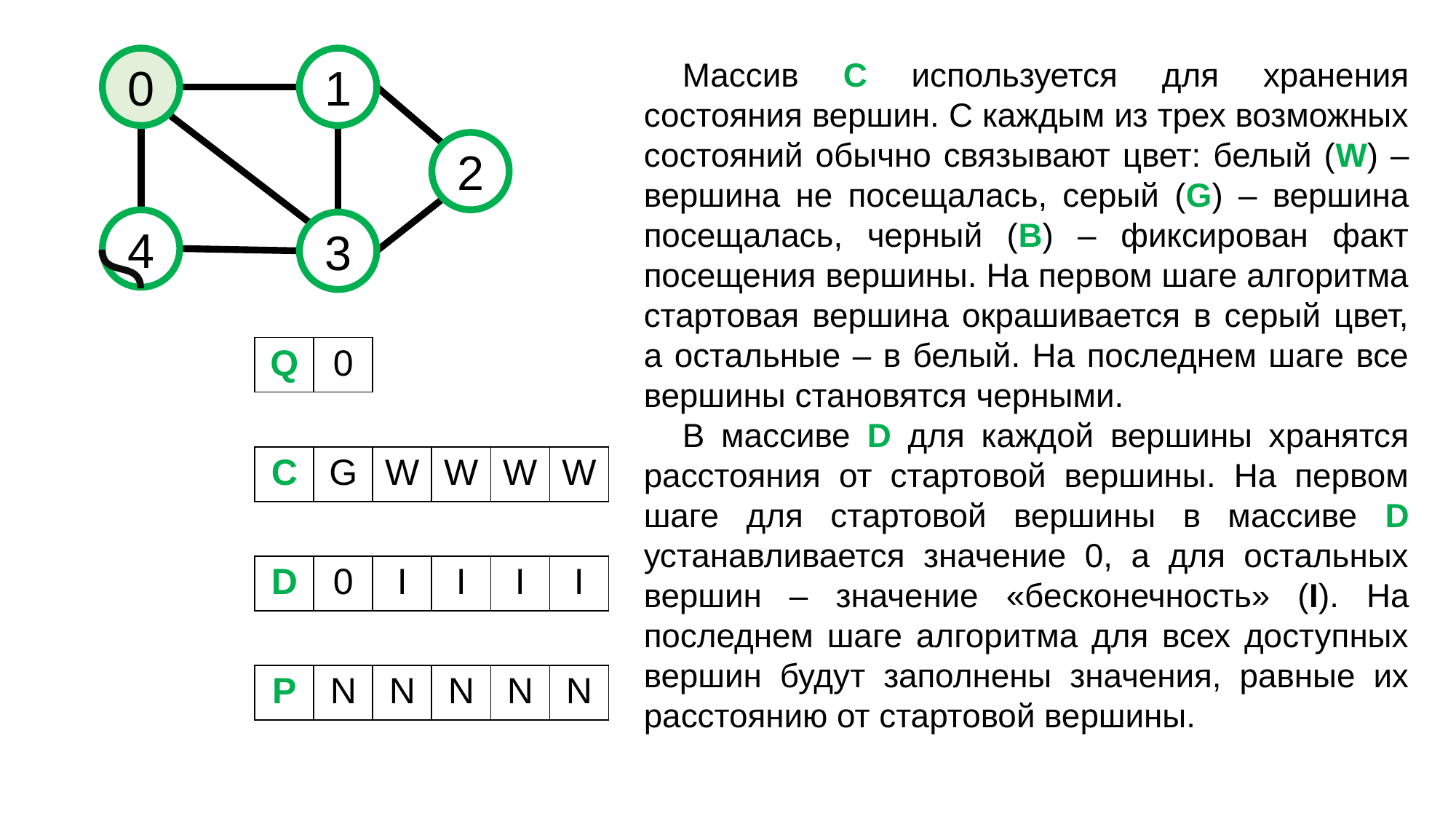

0
1
Массив C используется для хранения состояния вершин. С каждым из трех возможных состояний обычно связывают цвет: белый (W) – вершина не посещалась, серый (G) – вершина посещалась, черный (B) – фиксирован факт посещения вершины. На первом шаге алгоритма стартовая вершина окрашивается в серый цвет, а остальные – в белый. На последнем шаге все вершины становятся черными.
В массиве D для каждой вершины хранятся расстояния от стартовой вершины. На первом шаге для стартовой вершины в массиве D устанавливается значение 0, а для остальных вершин – значение «бесконечность» (I). На последнем шаге алгоритма для всех доступных вершин будут заполнены значения, равные их расстоянию от стартовой вершины.
2
4
3
| Q | 0 |  |  |  |  |
| --- | --- | --- | --- | --- | --- |
|  |  |  |  |  |  |
| C | G | W | W | W | W |
|  |  |  |  |  |  |
| D | 0 | I | I | I | I |
|  |  |  |  |  |  |
| P | N | N | N | N | N |